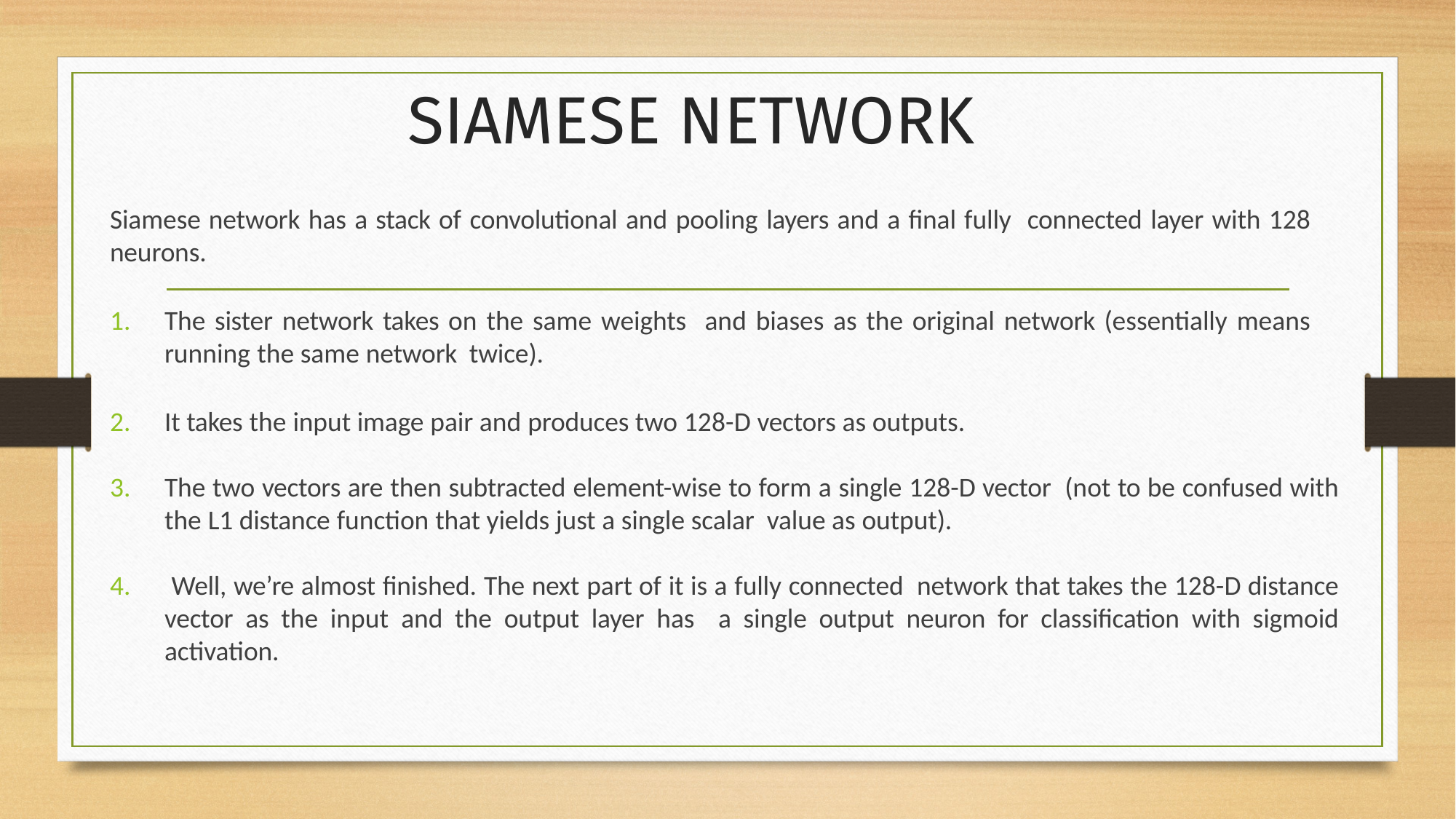

# SIAMESE NETWORK
Siamese network has a stack of convolutional and pooling layers and a final fully  connected layer with 128 neurons.

The sister network takes on the same weights  and biases as the original network (essentially means running the same network  twice).

It takes the input image pair and produces two 128-D vectors as outputs.

The two vectors are then subtracted element-wise to form a single 128-D vector  (not to be confused with the L1 distance function that yields just a single scalar  value as output).

 Well, we’re almost finished. The next part of it is a fully connected  network that takes the 128-D distance vector as the input and the output layer has  a single output neuron for classification with sigmoid activation.